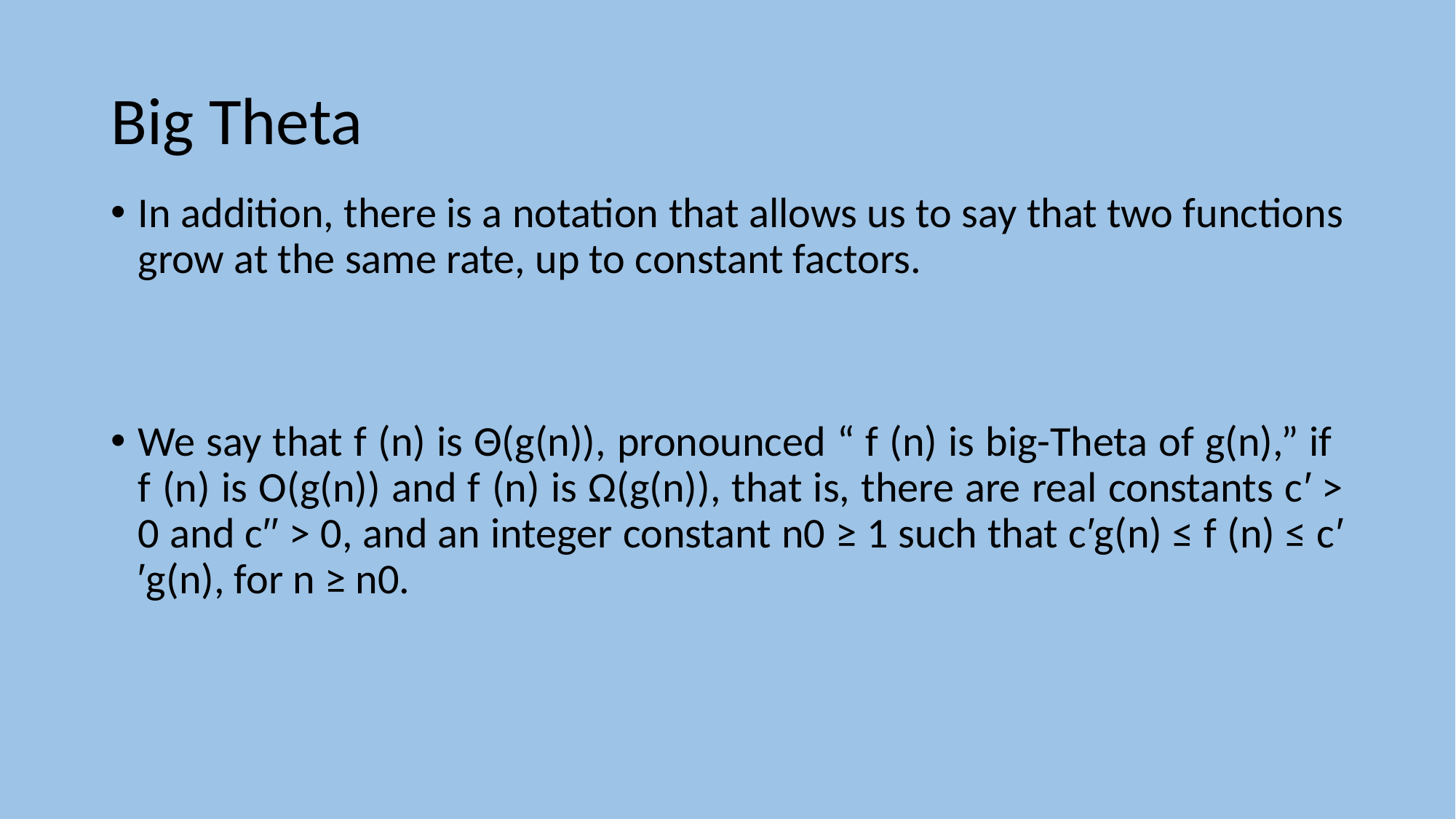

# Big Theta
In addition, there is a notation that allows us to say that two functions grow at the same rate, up to constant factors.

We say that f (n) is Θ(g(n)), pronounced “ f (n) is big-Theta of g(n),” if  f (n) is O(g(n)) and f (n) is Ω(g(n)), that is, there are real constants c′ > 0 and c′′ > 0, and an integer constant n0 ≥ 1 such that c′g(n) ≤ f (n) ≤ c′′g(n), for n ≥ n0.